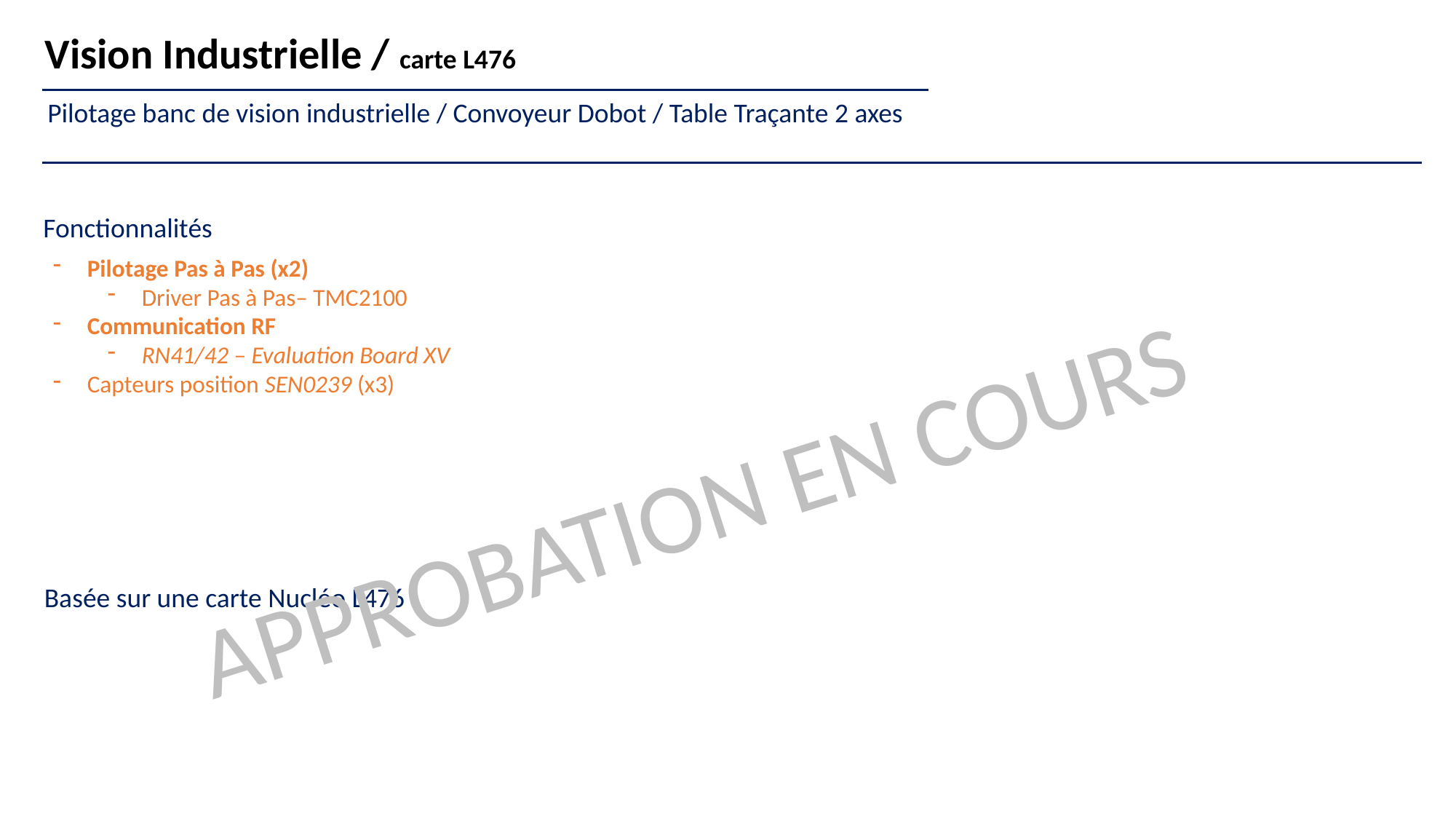

Vision Industrielle / carte L476
Pilotage banc de vision industrielle / Convoyeur Dobot / Table Traçante 2 axes
Fonctionnalités
Pilotage Pas à Pas (x2)
Driver Pas à Pas– TMC2100
Communication RF
RN41/42 – Evaluation Board XV
Capteurs position SEN0239 (x3)
APPROBATION EN COURS
Basée sur une carte Nucléo L476